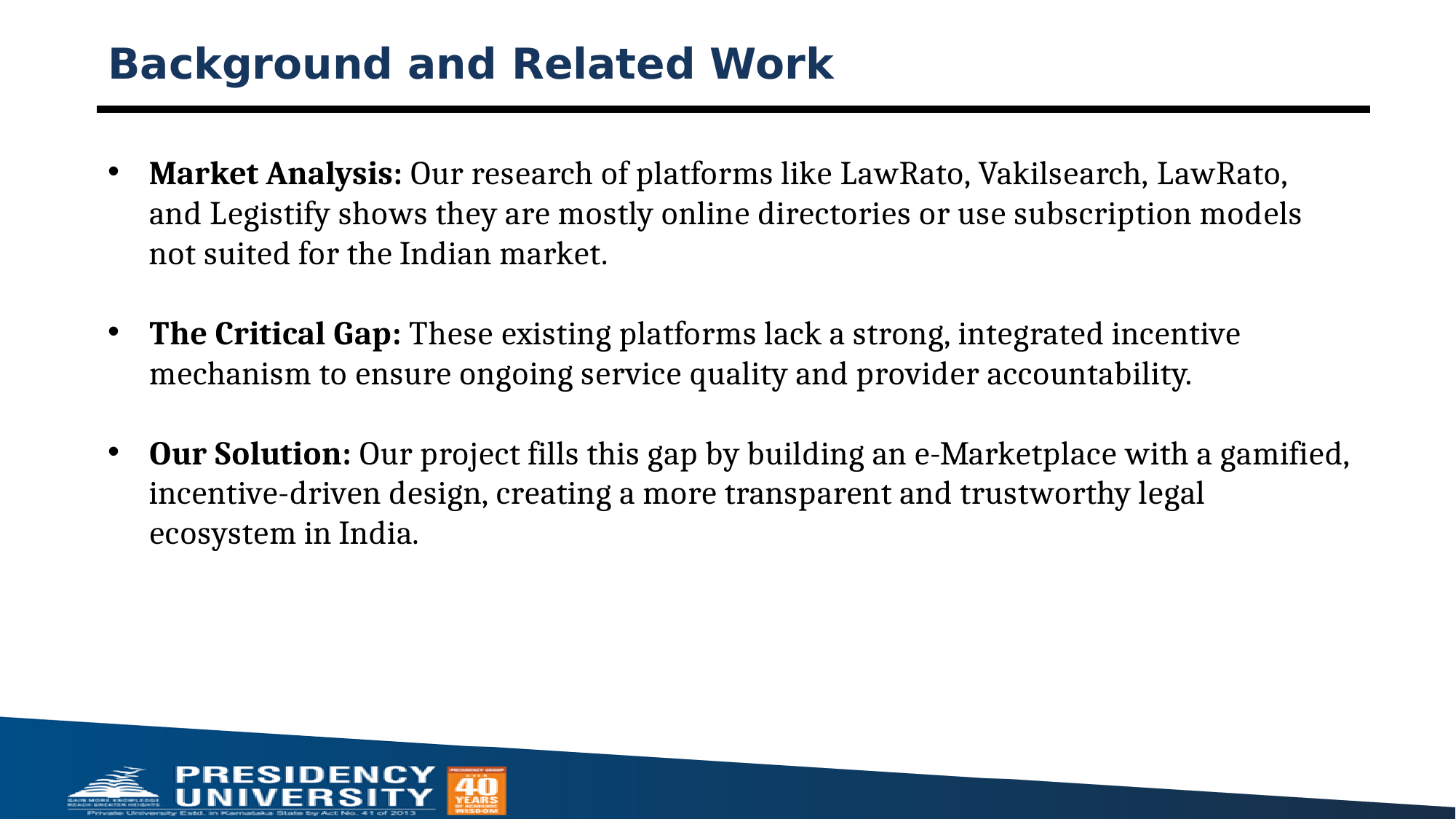

# Background and Related Work
Market Analysis: Our research of platforms like LawRato, Vakilsearch, LawRato,  and Legistify shows they are mostly online directories or use subscription models not suited for the Indian market.

The Critical Gap: These existing platforms lack a strong, integrated incentive mechanism to ensure ongoing service quality and provider accountability.

Our Solution: Our project fills this gap by building an e-Marketplace with a gamified, incentive-driven design, creating a more transparent and trustworthy legal ecosystem in India.